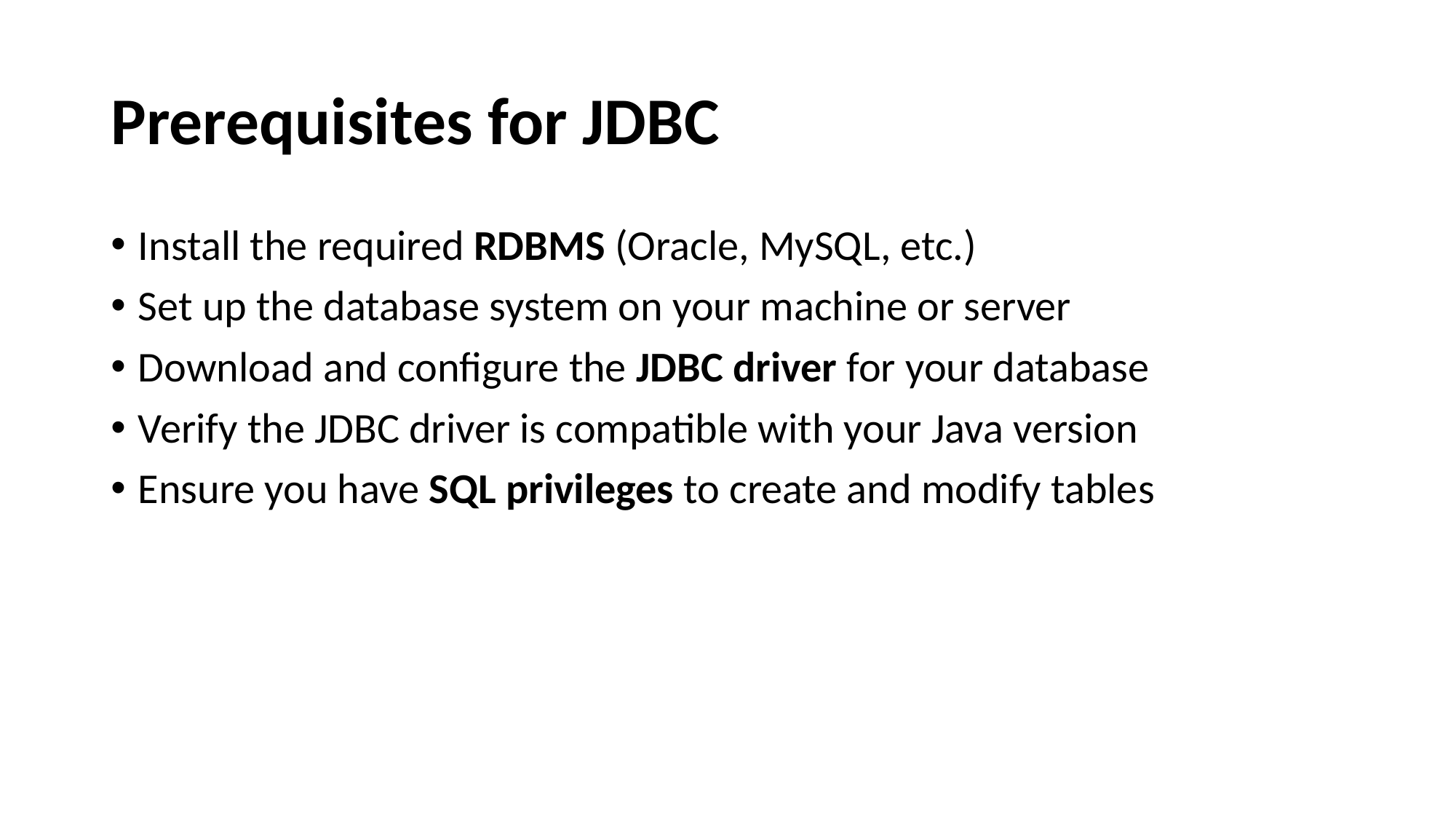

# Prerequisites for JDBC
Install the required RDBMS (Oracle, MySQL, etc.)
Set up the database system on your machine or server
Download and configure the JDBC driver for your database
Verify the JDBC driver is compatible with your Java version
Ensure you have SQL privileges to create and modify tables